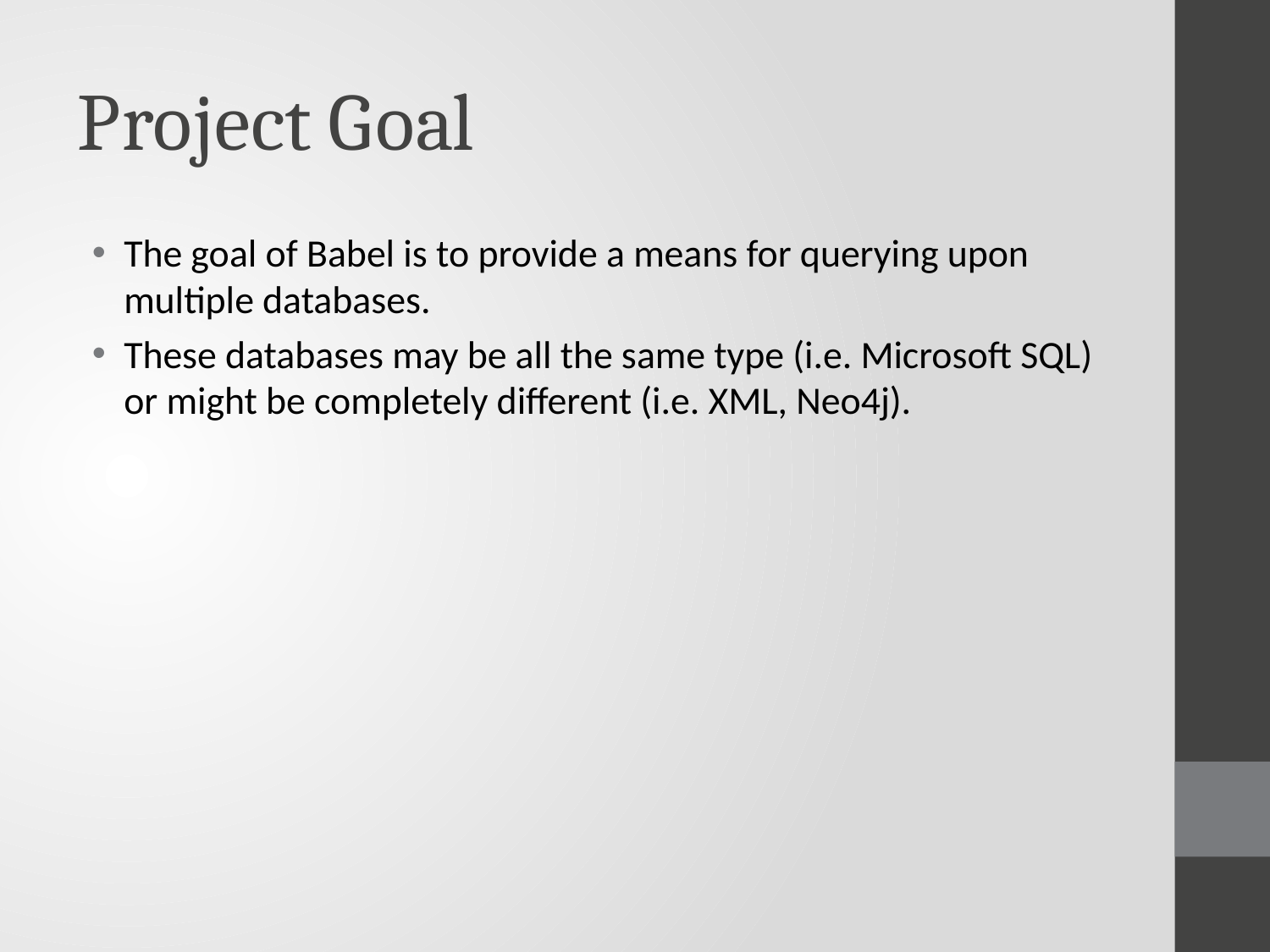

# Project Goal
The goal of Babel is to provide a means for querying upon multiple databases.
These databases may be all the same type (i.e. Microsoft SQL) or might be completely different (i.e. XML, Neo4j).